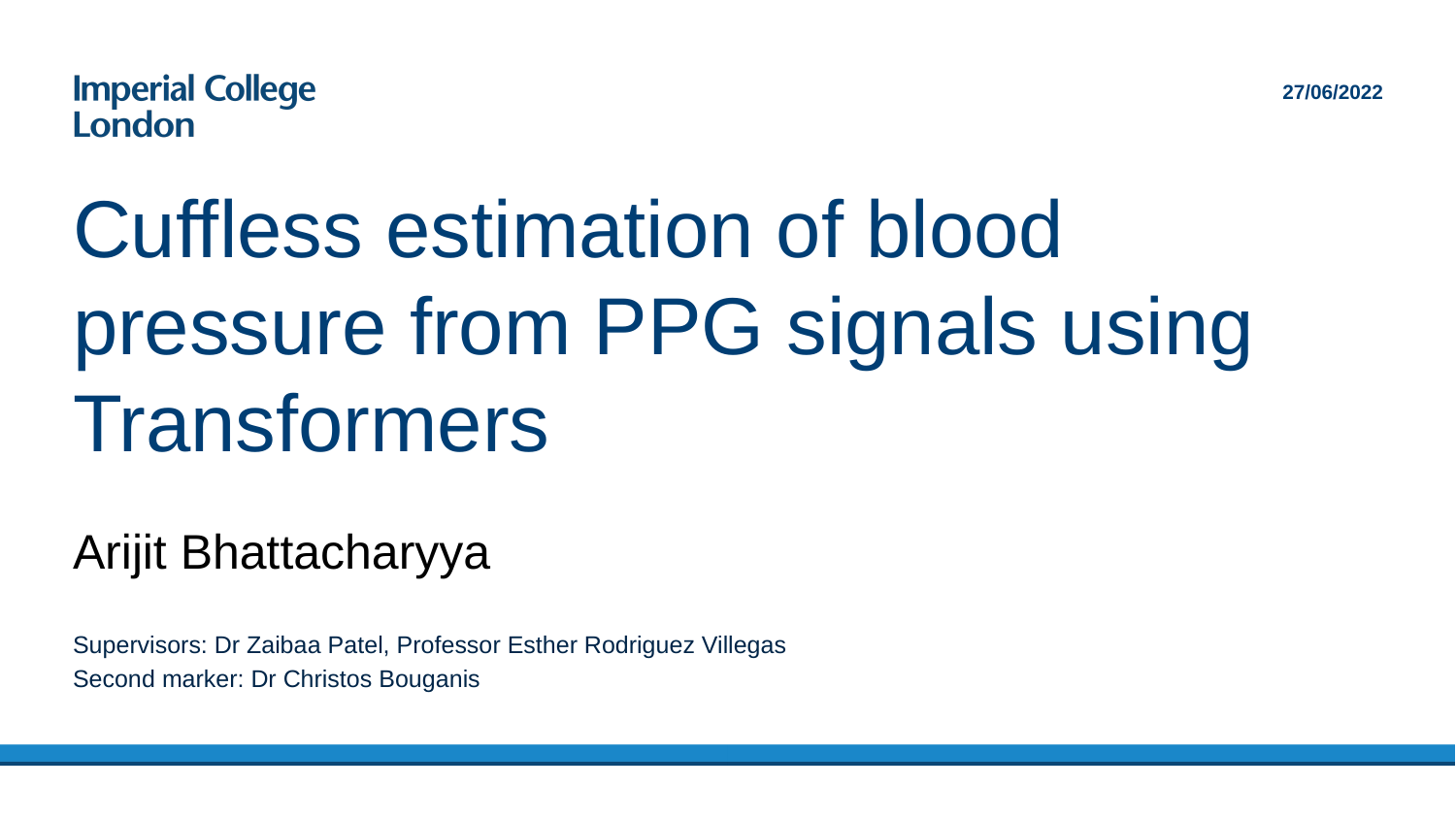

27/06/2022

# Cuffless estimation of blood pressure from PPG signals using Transformers
Arijit Bhattacharyya
Supervisors: Dr Zaibaa Patel, Professor Esther Rodriguez Villegas
Second marker: Dr Christos Bouganis